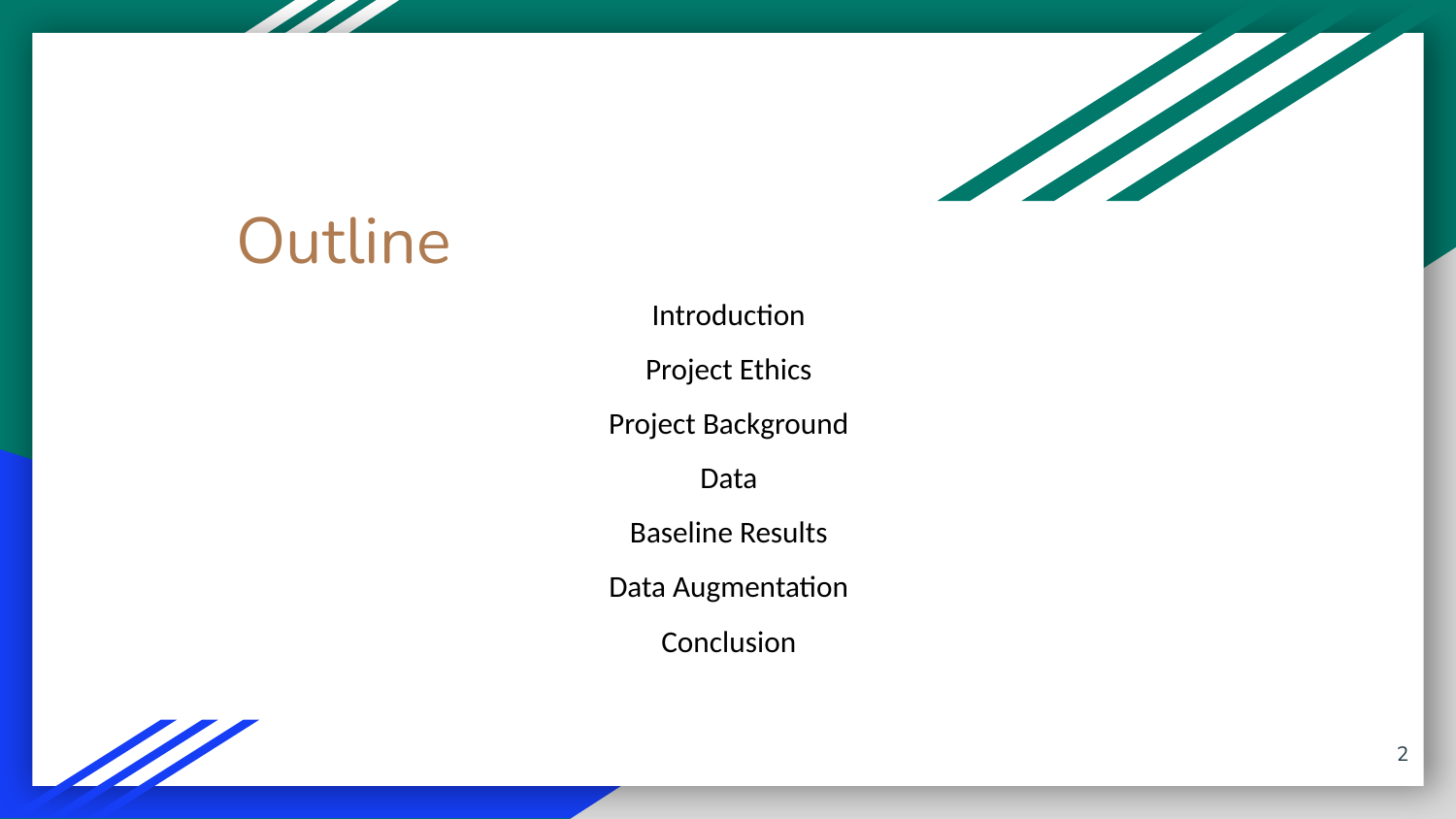

# Outline
Introduction
Project Ethics
Project Background
Data
Baseline Results
Data Augmentation
Conclusion
2